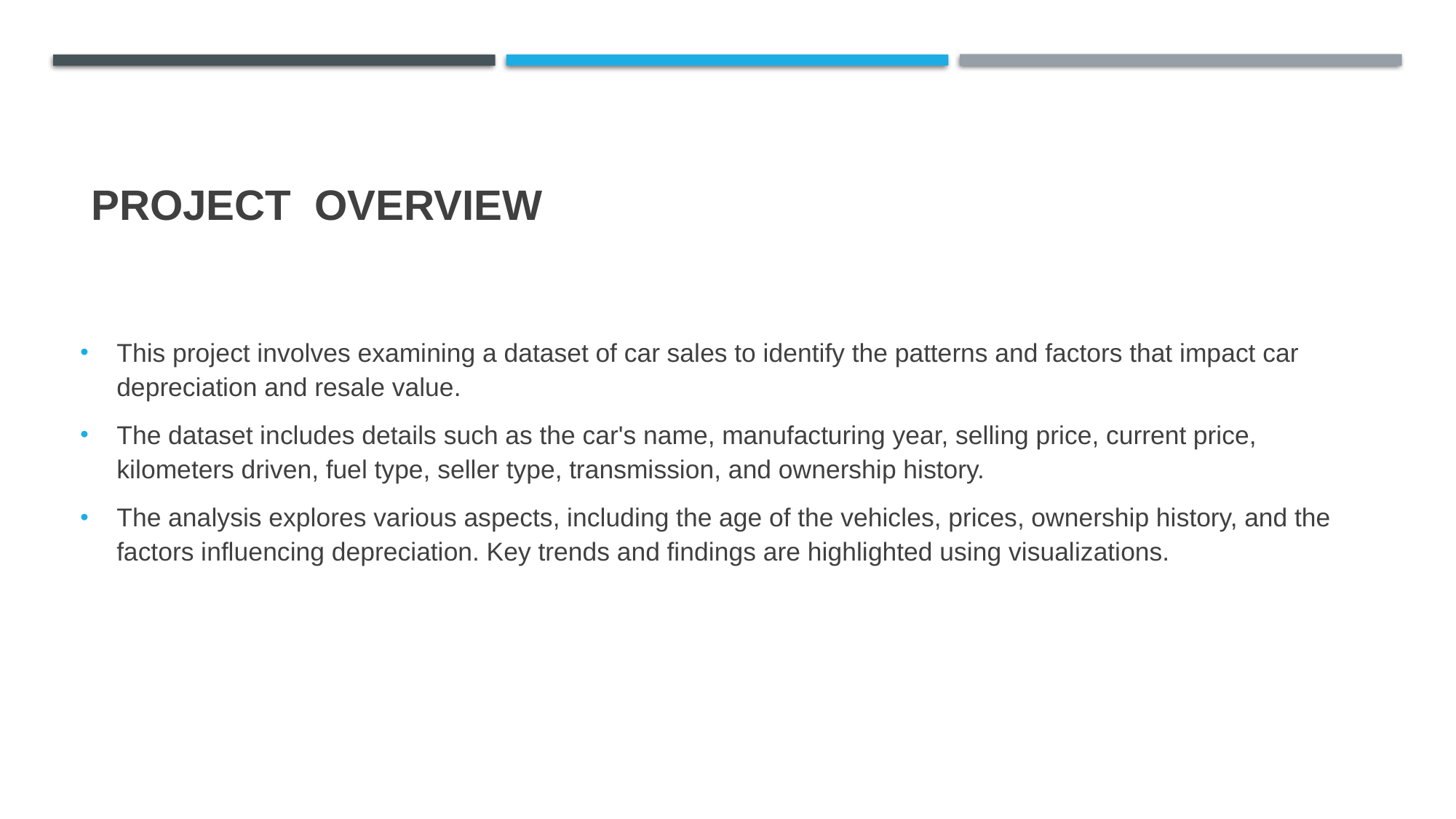

# PROJECT  OVERVIEW
This project involves examining a dataset of car sales to identify the patterns and factors that impact car depreciation and resale value.
The dataset includes details such as the car's name, manufacturing year, selling price, current price, kilometers driven, fuel type, seller type, transmission, and ownership history.
The analysis explores various aspects, including the age of the vehicles, prices, ownership history, and the factors influencing depreciation. Key trends and findings are highlighted using visualizations.